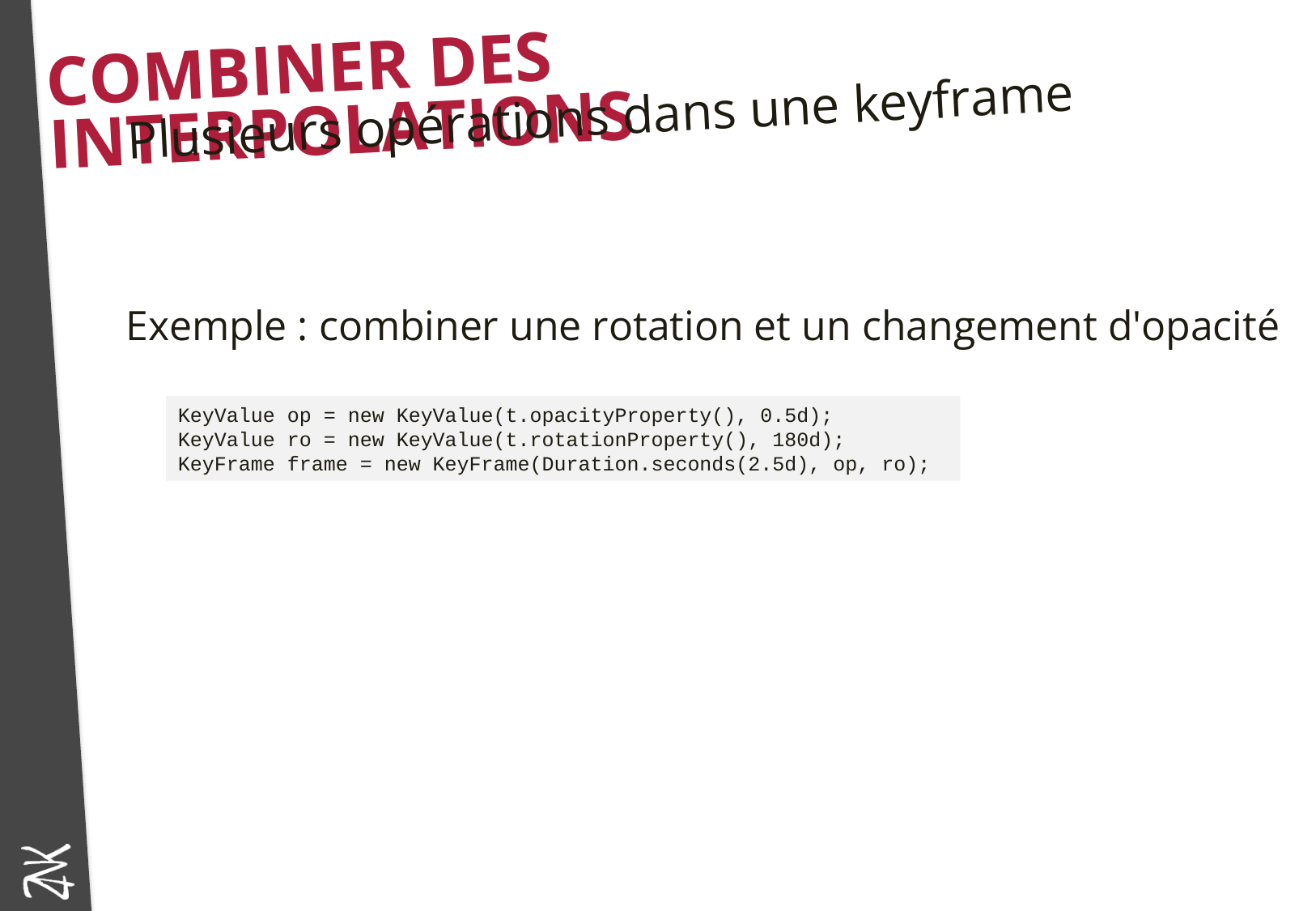

# Combiner des interpolations
Plusieurs opérations dans une keyframe
Exemple : combiner une rotation et un changement d'opacité

KeyValue op = new KeyValue(t.opacityProperty(), 0.5d);
KeyValue ro = new KeyValue(t.rotationProperty(), 180d);
KeyFrame frame = new KeyFrame(Duration.seconds(2.5d), op, ro);